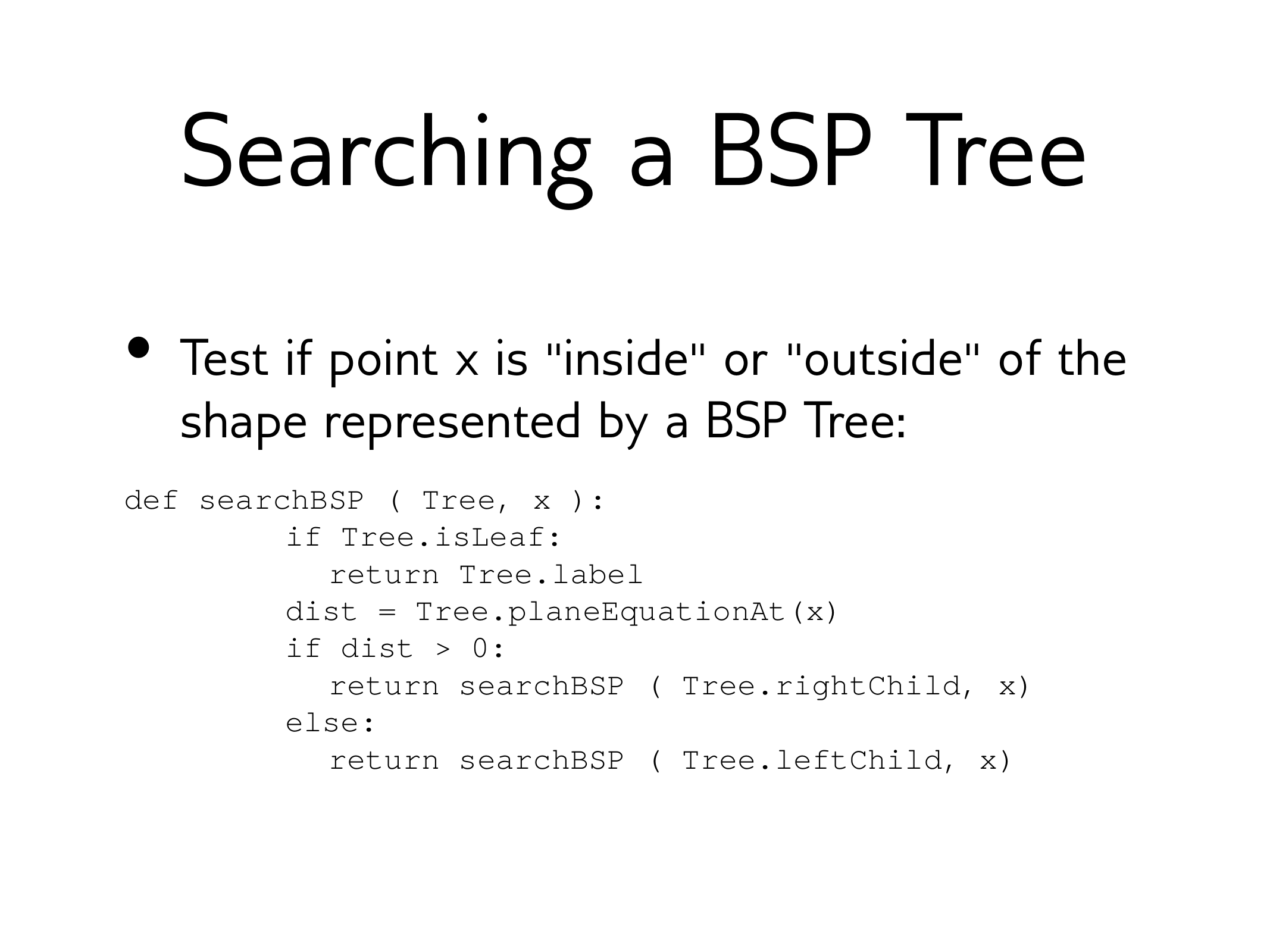

# Searching a BSP Tree
Test if point x is "inside" or "outside" of the shape represented by a BSP Tree:
def searchBSP ( Tree, x ):
if Tree.isLeaf:
return Tree.label
dist = Tree.planeEquationAt(x)
if dist > 0:
return searchBSP ( Tree.rightChild, x)
else:
return searchBSP ( Tree.leftChild, x)